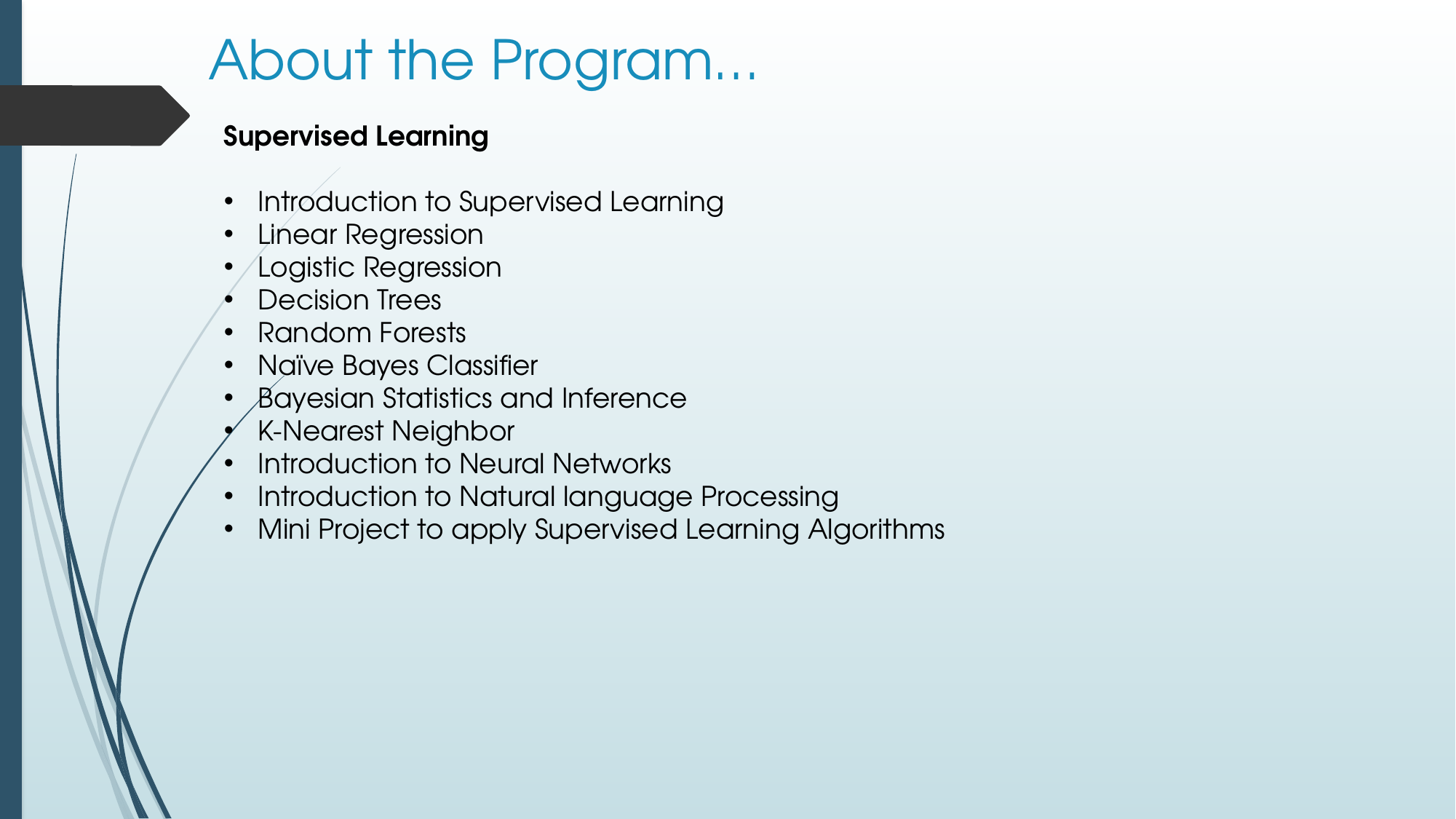

# About the Program…
Supervised Learning

Introduction to Supervised Learning
Linear Regression
Logistic Regression
Decision Trees
Random Forests
Naïve Bayes Classifier
Bayesian Statistics and Inference
K-Nearest Neighbor
Introduction to Neural Networks
Introduction to Natural language Processing
Mini Project to apply Supervised Learning Algorithms